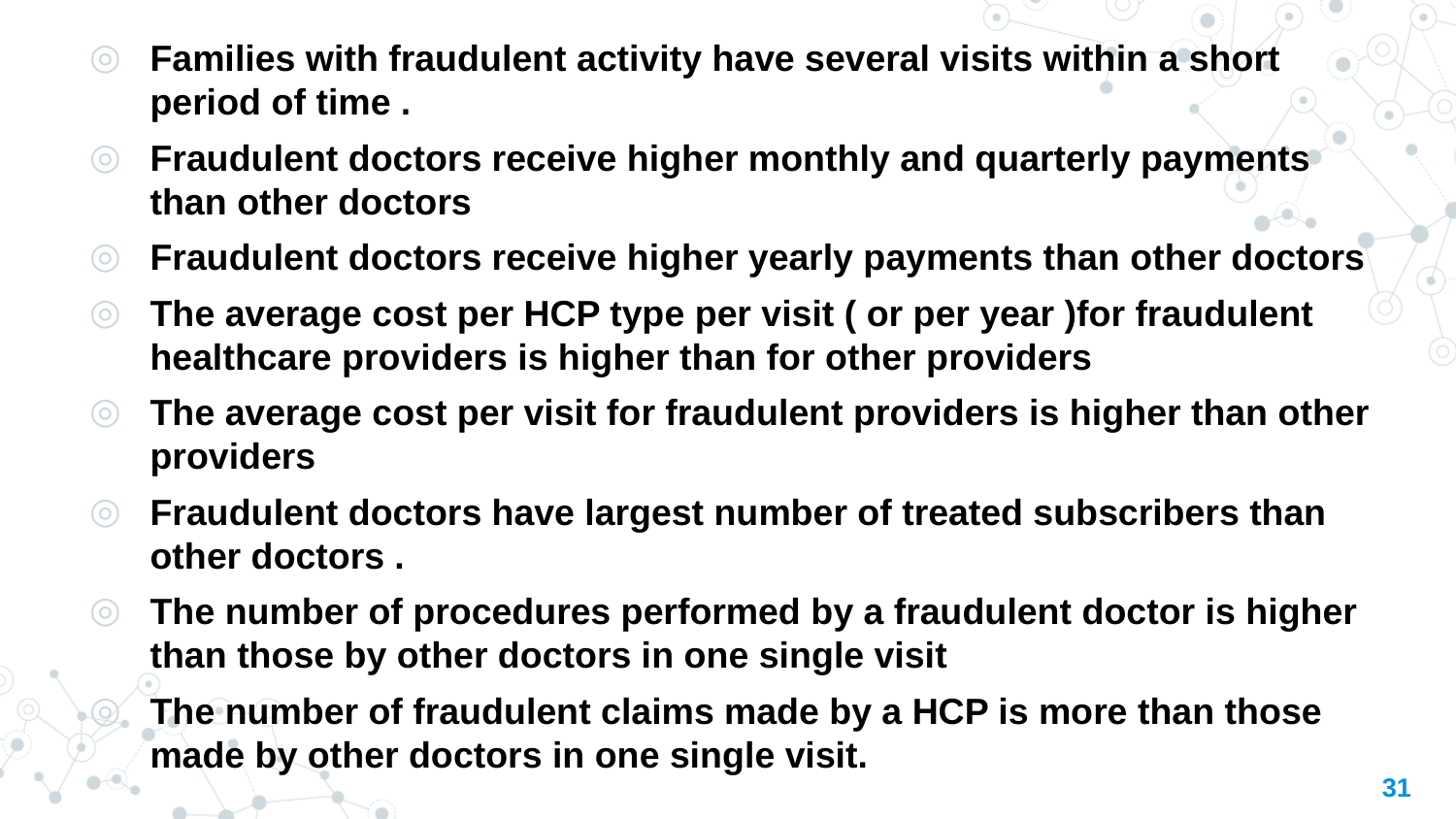

Families with fraudulent activity have several visits within a short period of time .
Fraudulent doctors receive higher monthly and quarterly payments than other doctors
Fraudulent doctors receive higher yearly payments than other doctors
The average cost per HCP type per visit ( or per year )for fraudulent healthcare providers is higher than for other providers
The average cost per visit for fraudulent providers is higher than other providers
Fraudulent doctors have largest number of treated subscribers than other doctors .
The number of procedures performed by a fraudulent doctor is higher than those by other doctors in one single visit
The number of fraudulent claims made by a HCP is more than those made by other doctors in one single visit.

31